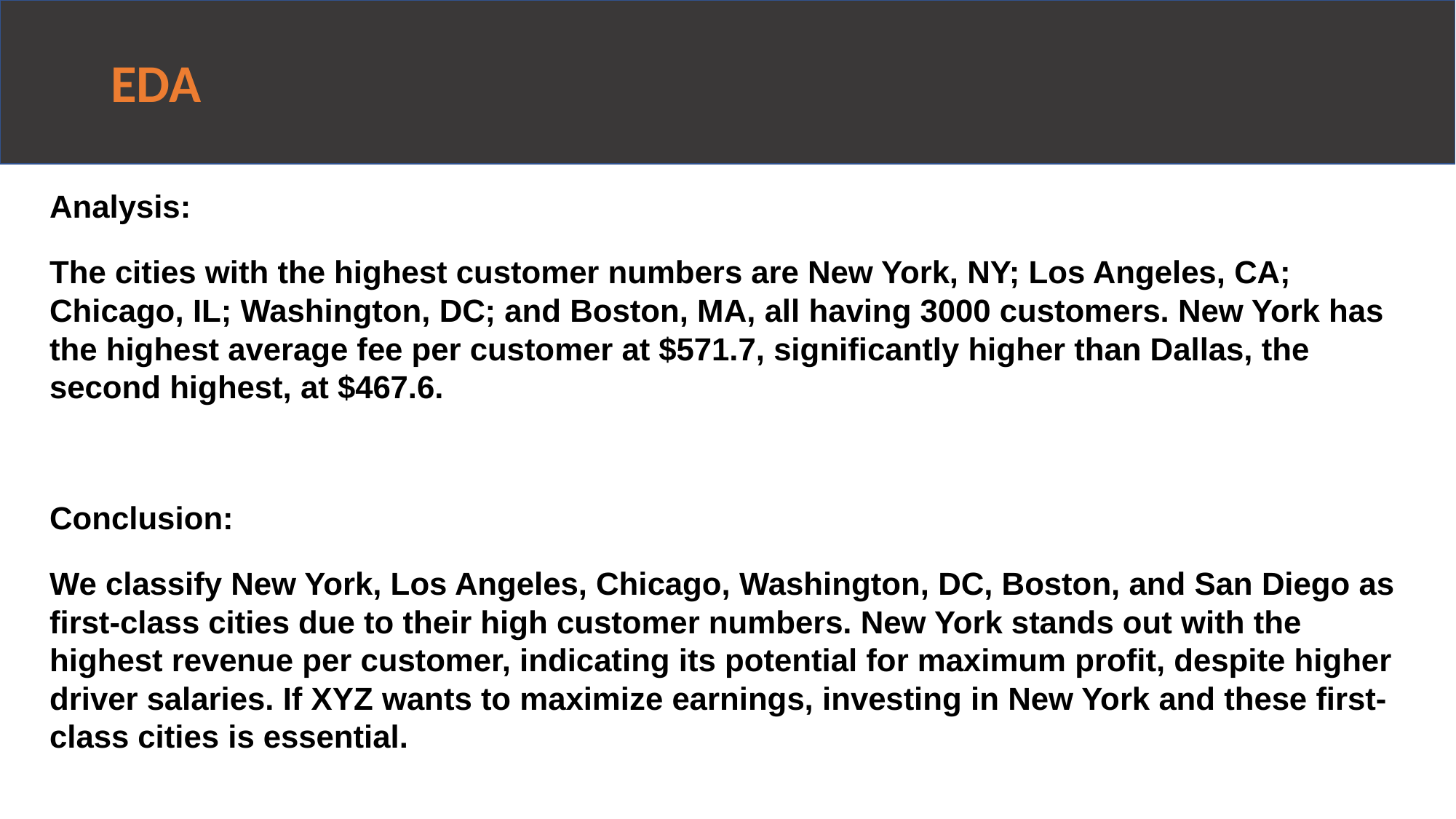

# EDA
Analysis:
The cities with the highest customer numbers are New York, NY; Los Angeles, CA; Chicago, IL; Washington, DC; and Boston, MA, all having 3000 customers. New York has the highest average fee per customer at $571.7, significantly higher than Dallas, the second highest, at $467.6.

Conclusion:
We classify New York, Los Angeles, Chicago, Washington, DC, Boston, and San Diego as first-class cities due to their high customer numbers. New York stands out with the highest revenue per customer, indicating its potential for maximum profit, despite higher driver salaries. If XYZ wants to maximize earnings, investing in New York and these first-class cities is essential.